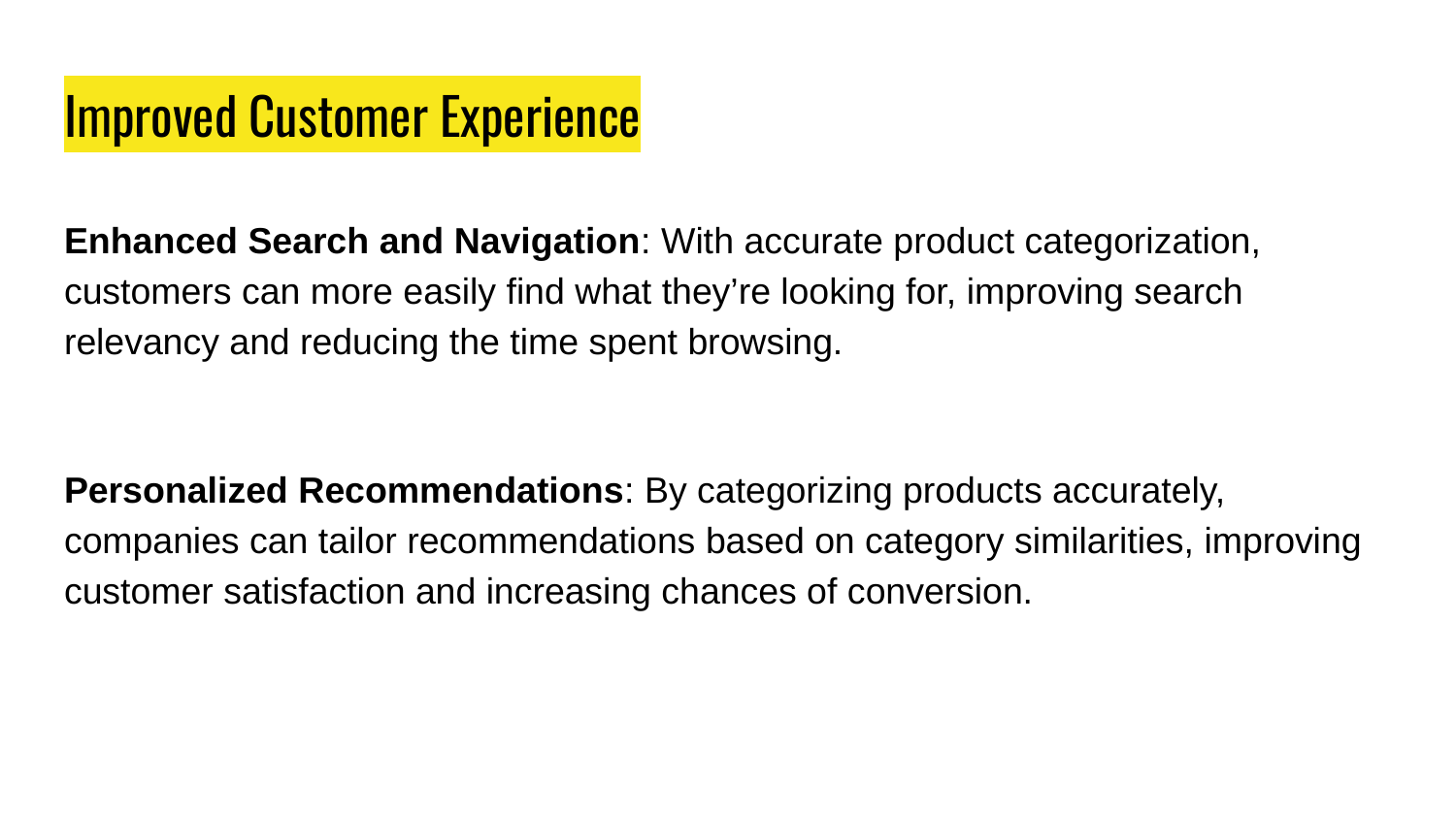

# Improved Customer Experience
Enhanced Search and Navigation: With accurate product categorization, customers can more easily find what they’re looking for, improving search relevancy and reducing the time spent browsing.

Personalized Recommendations: By categorizing products accurately, companies can tailor recommendations based on category similarities, improving customer satisfaction and increasing chances of conversion.